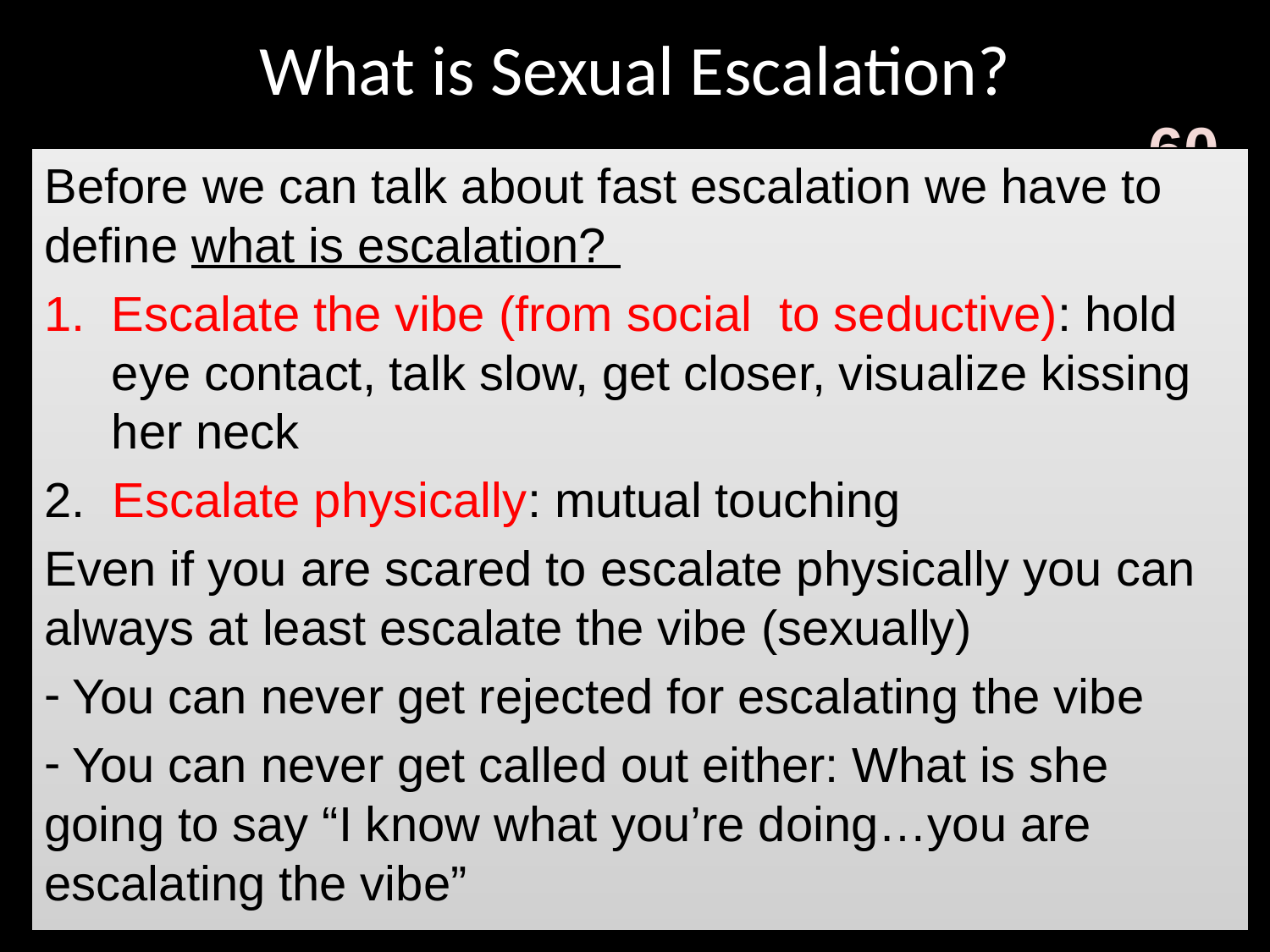

# What is Sexual Escalation?
Before we can talk about fast escalation we have to define what is escalation?
Escalate the vibe (from social  to seductive): hold eye contact, talk slow, get closer, visualize kissing her neck
2.  Escalate physically: mutual touching
Even if you are scared to escalate physically you can always at least escalate the vibe (sexually)
 You can never get rejected for escalating the vibe
 You can never get called out either: What is she going to say “I know what you’re doing…you are escalating the vibe”